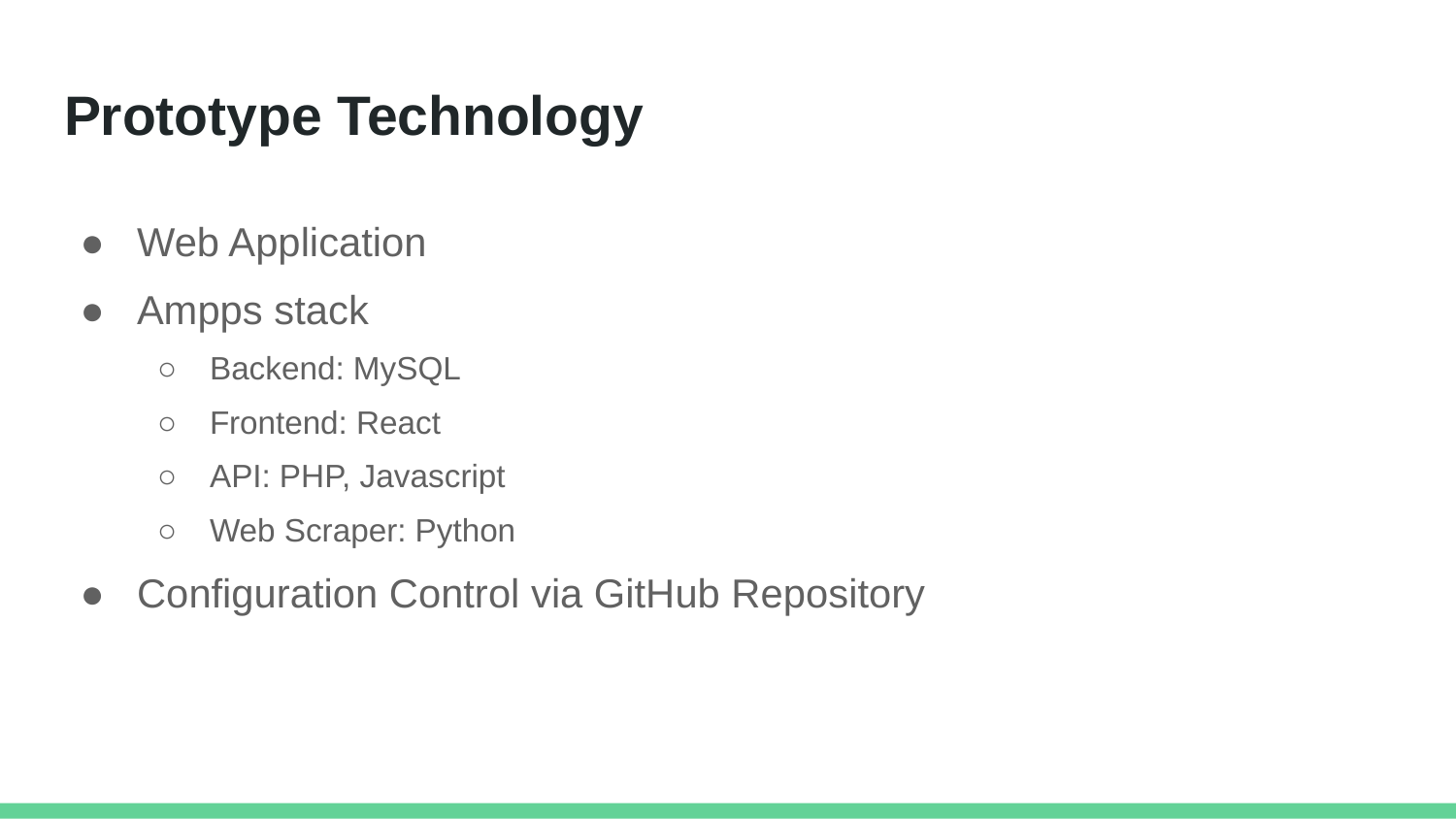

# Prototype Technology
Web Application
Ampps stack
Backend: MySQL
Frontend: React
API: PHP, Javascript
Web Scraper: Python
Configuration Control via GitHub Repository